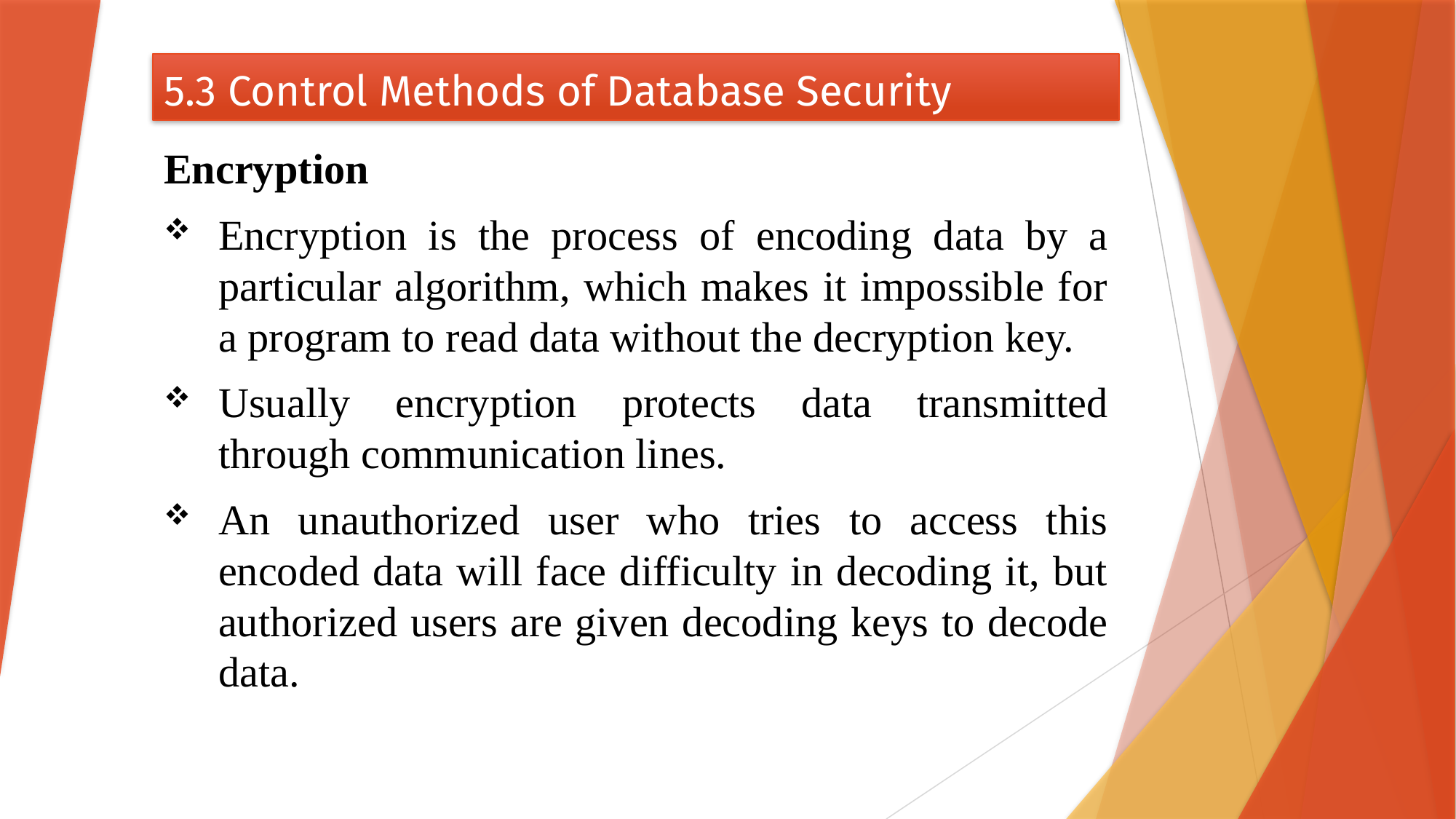

# 5.3 Control Methods of Database Security
Encryption
Encryption is the process of encoding data by a particular algorithm, which makes it impossible for a program to read data without the decryption key.
Usually encryption protects data transmitted through communication lines.
An unauthorized user who tries to access this encoded data will face difficulty in decoding it, but authorized users are given decoding keys to decode data.